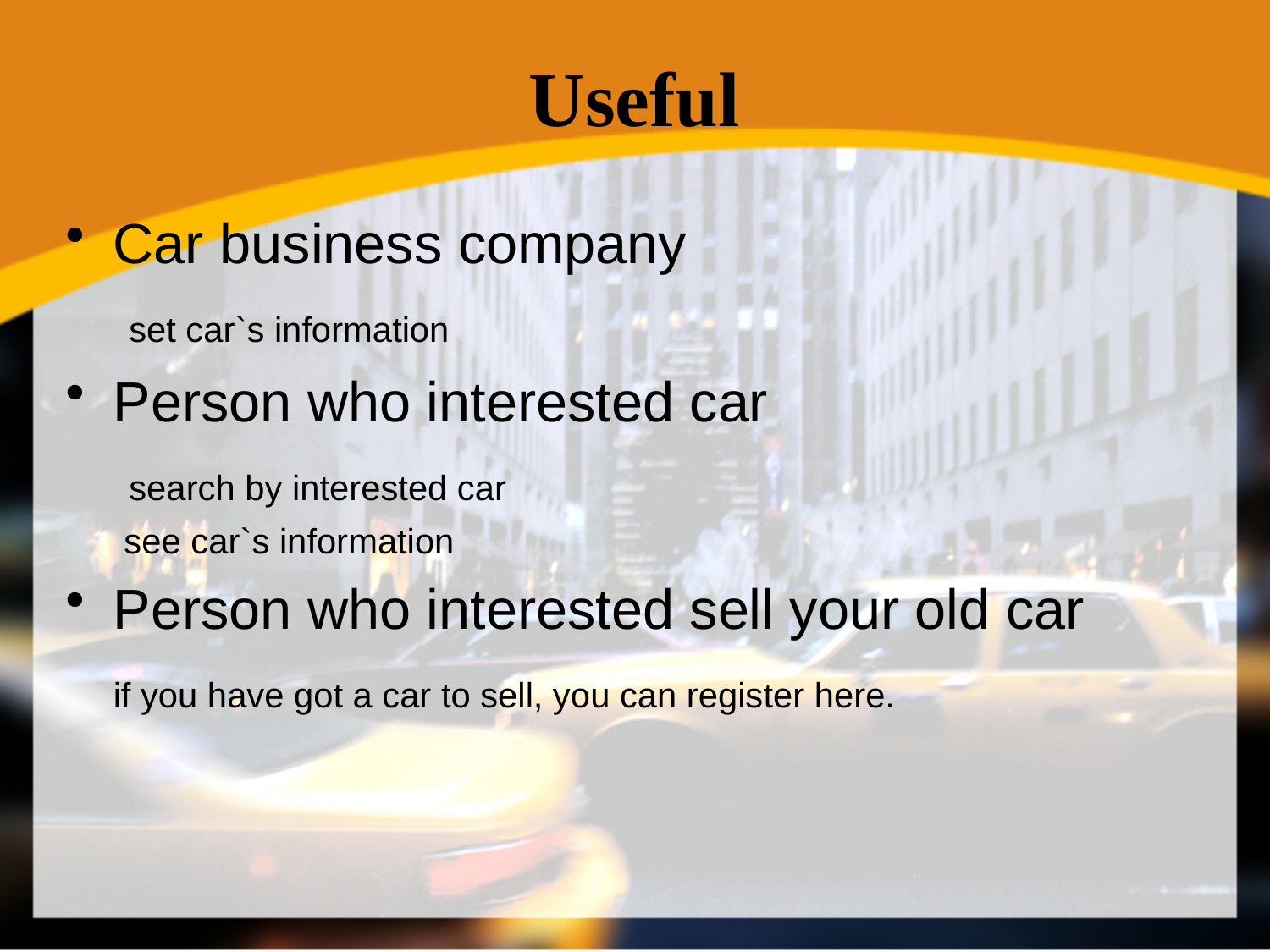

# Useful
Car business company
	 set car`s information
Person who interested car
	 search by interested car
      see car`s information
Person who interested sell your old car
	if you have got a car to sell, you can register here.